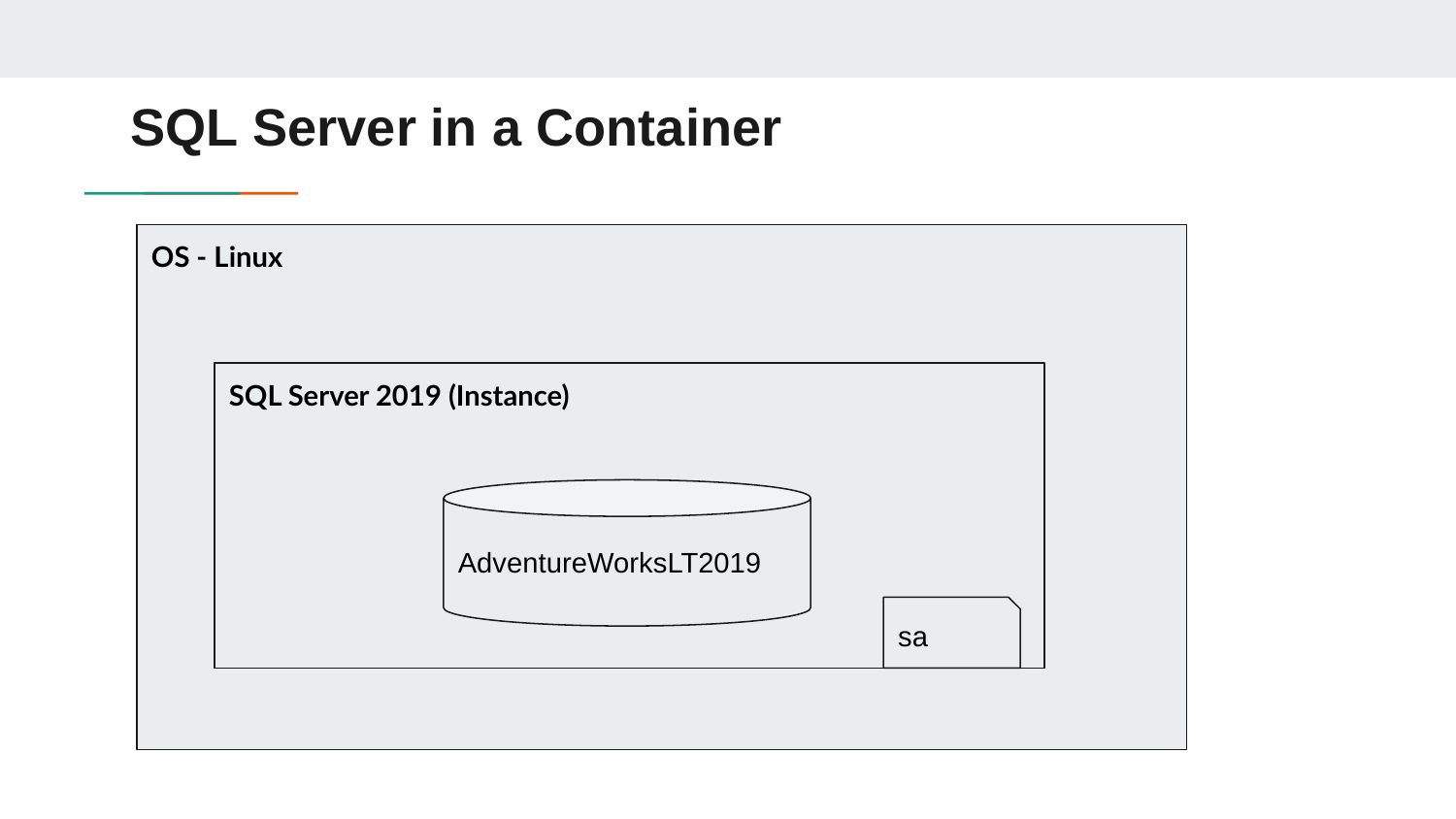

# SQL Server in a Container

OS - Linux

SQL Server 2019 (Instance)
AdventureWorksLT2019
sa